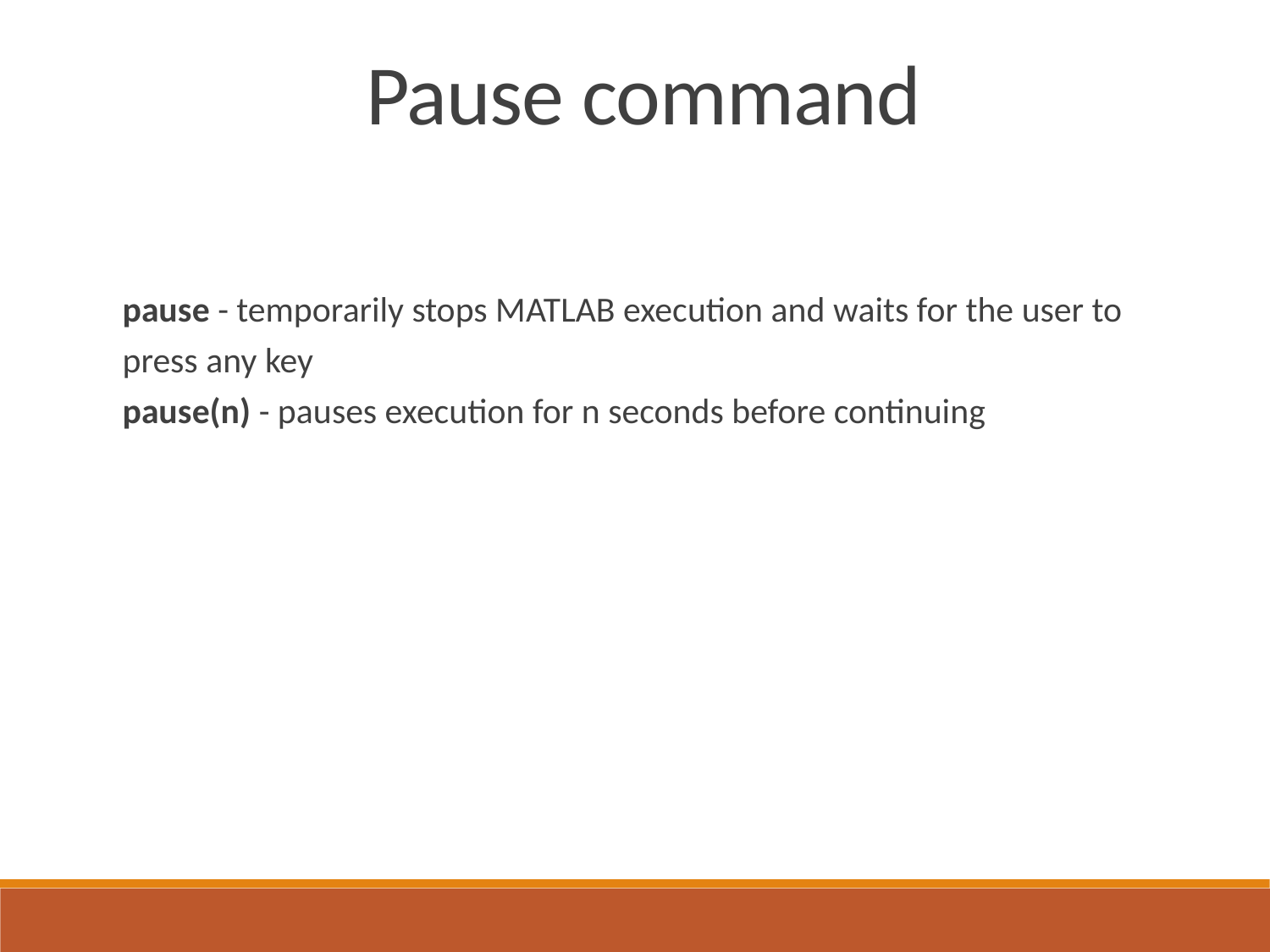

Pause command

pause - temporarily stops MATLAB execution and waits for the user to press any key
pause(n) - pauses execution for n seconds before continuing